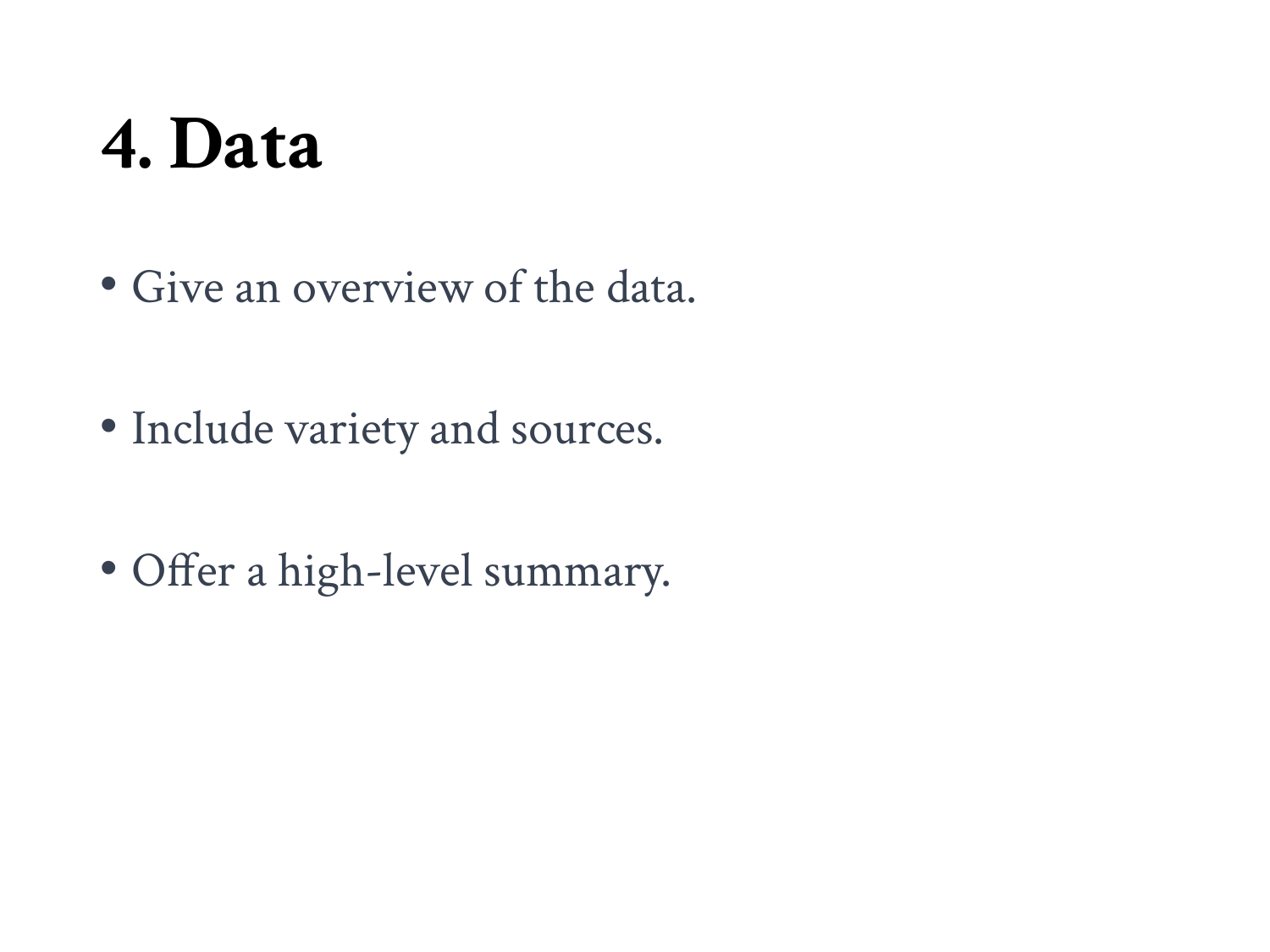

# 4. Data
Give an overview of the data.

Include variety and sources.

Offer a high-level summary.